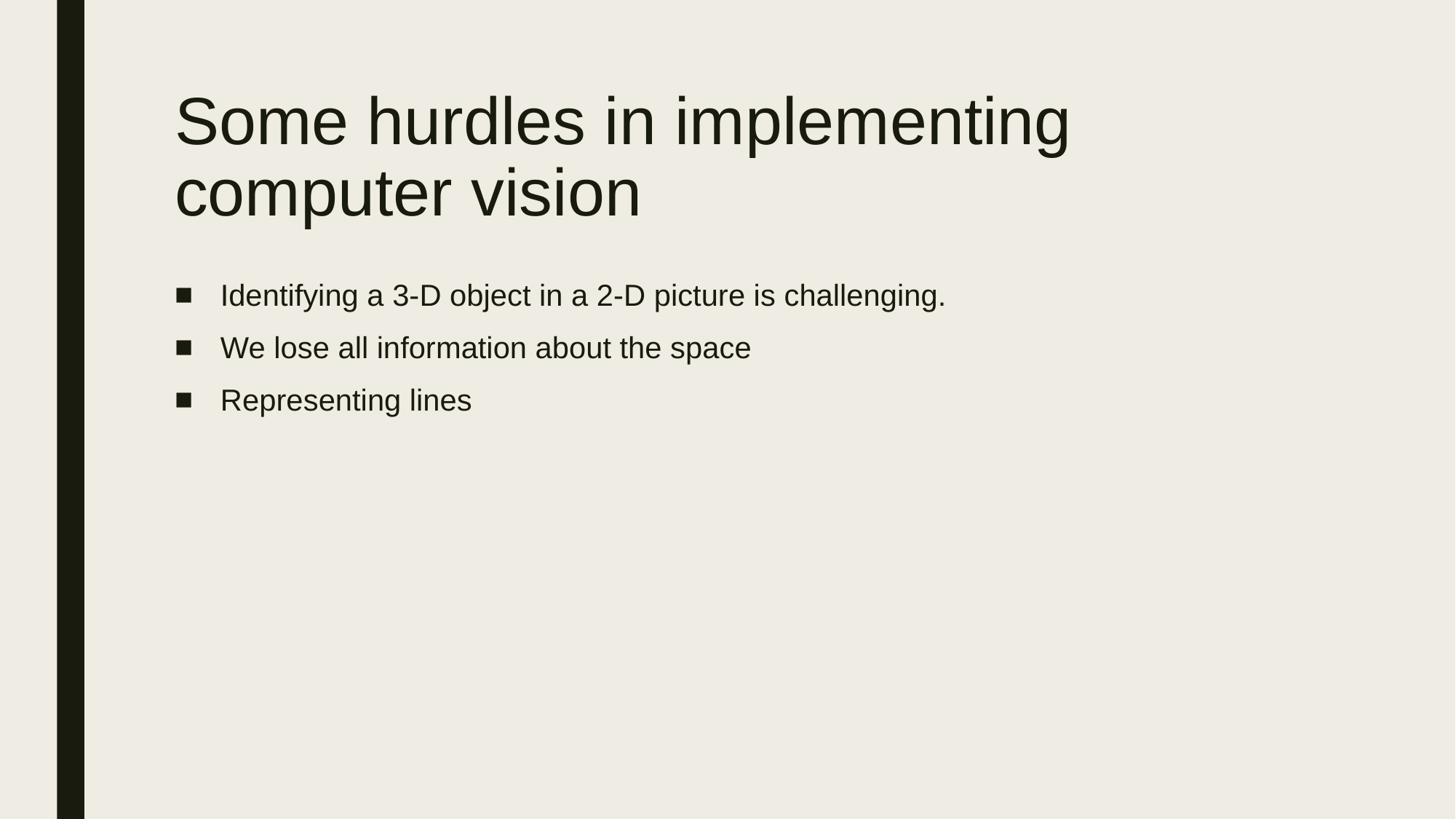

# Some hurdles in implementing computer vision
Identifying a 3-D object in a 2-D picture is challenging.
We lose all information about the space
Representing lines